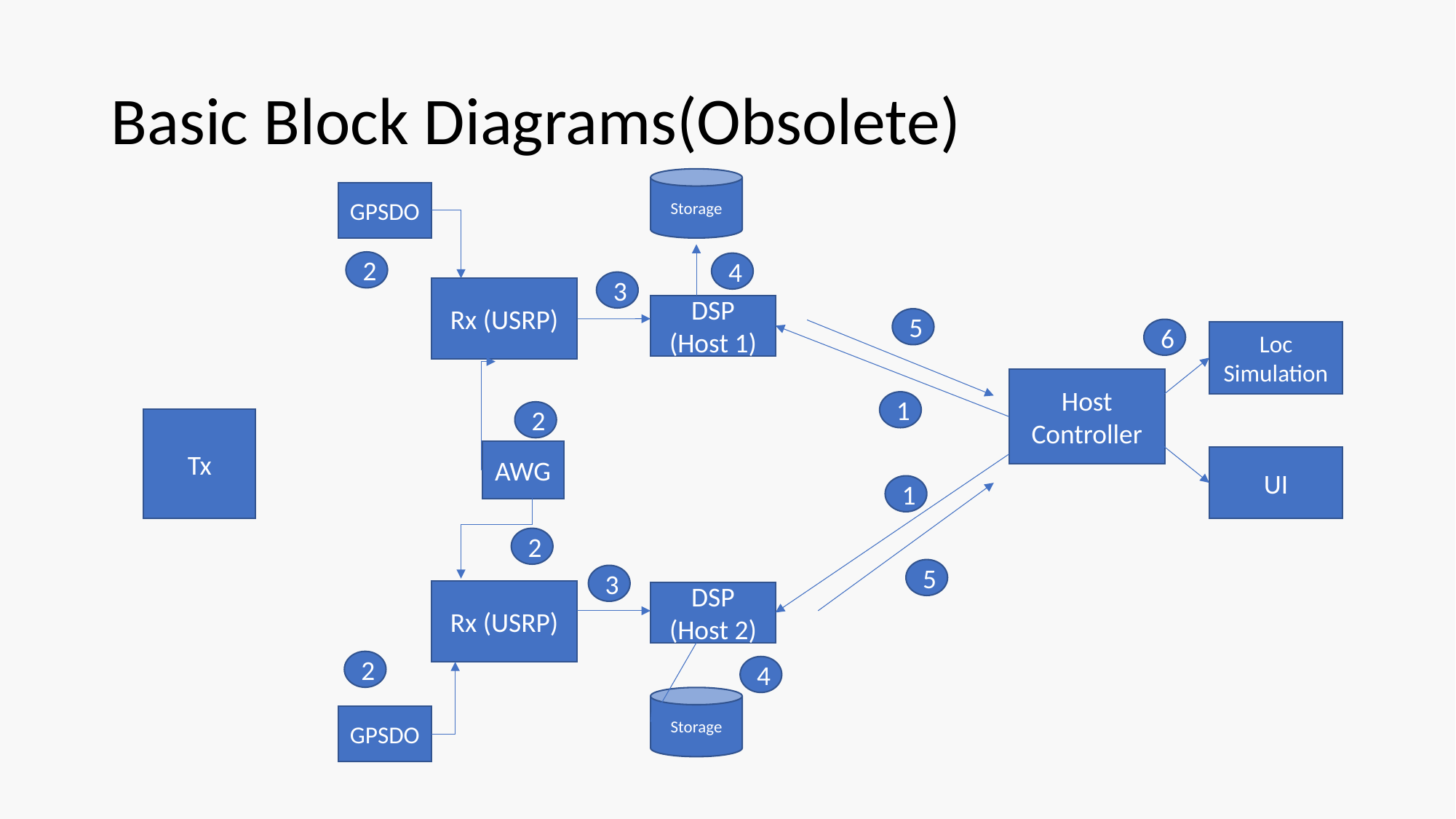

# Basic Block Diagrams(Obsolete)
Storage
GPSDO
2
4
3

Rx (USRP)

DSP
(Host 1)
5
6
Loc Simulation
Host
Controller
1
2
Tx
AWG
UI
1
2
5
3
Rx (USRP)
DSP
(Host 2)
2
4
Storage
GPSDO